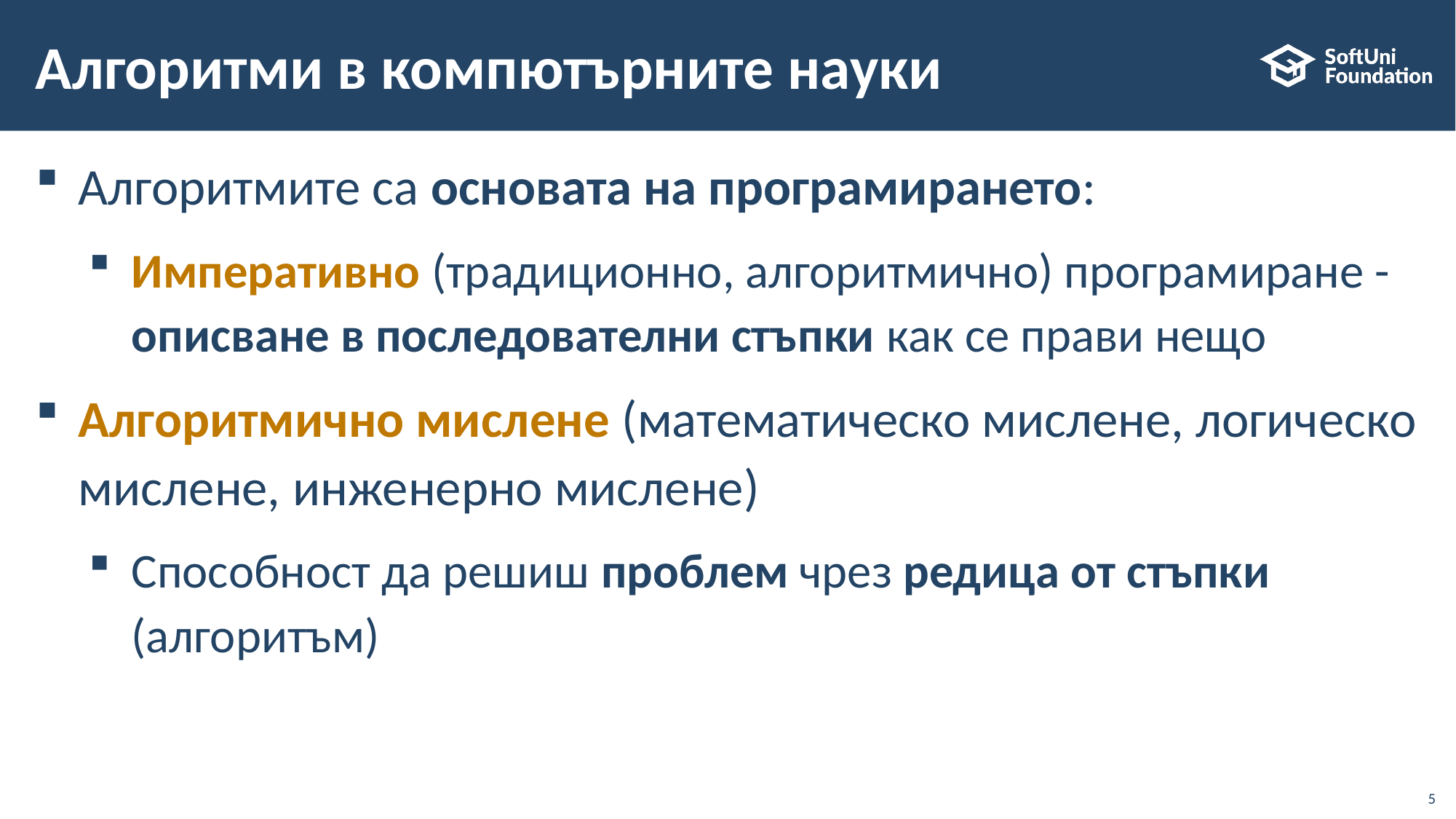

# Алгоритми в компютърните науки
Алгоритмите са основата на програмирането:
Императивно (традиционно, алгоритмично) програмиране -  описване в последователни стъпки как се прави нещо
Алгоритмично мислене (математическо мислене, логическо мислене, инженерно мислене)
Способност да решиш проблем чрез редица от стъпки (алгоритъм)
5